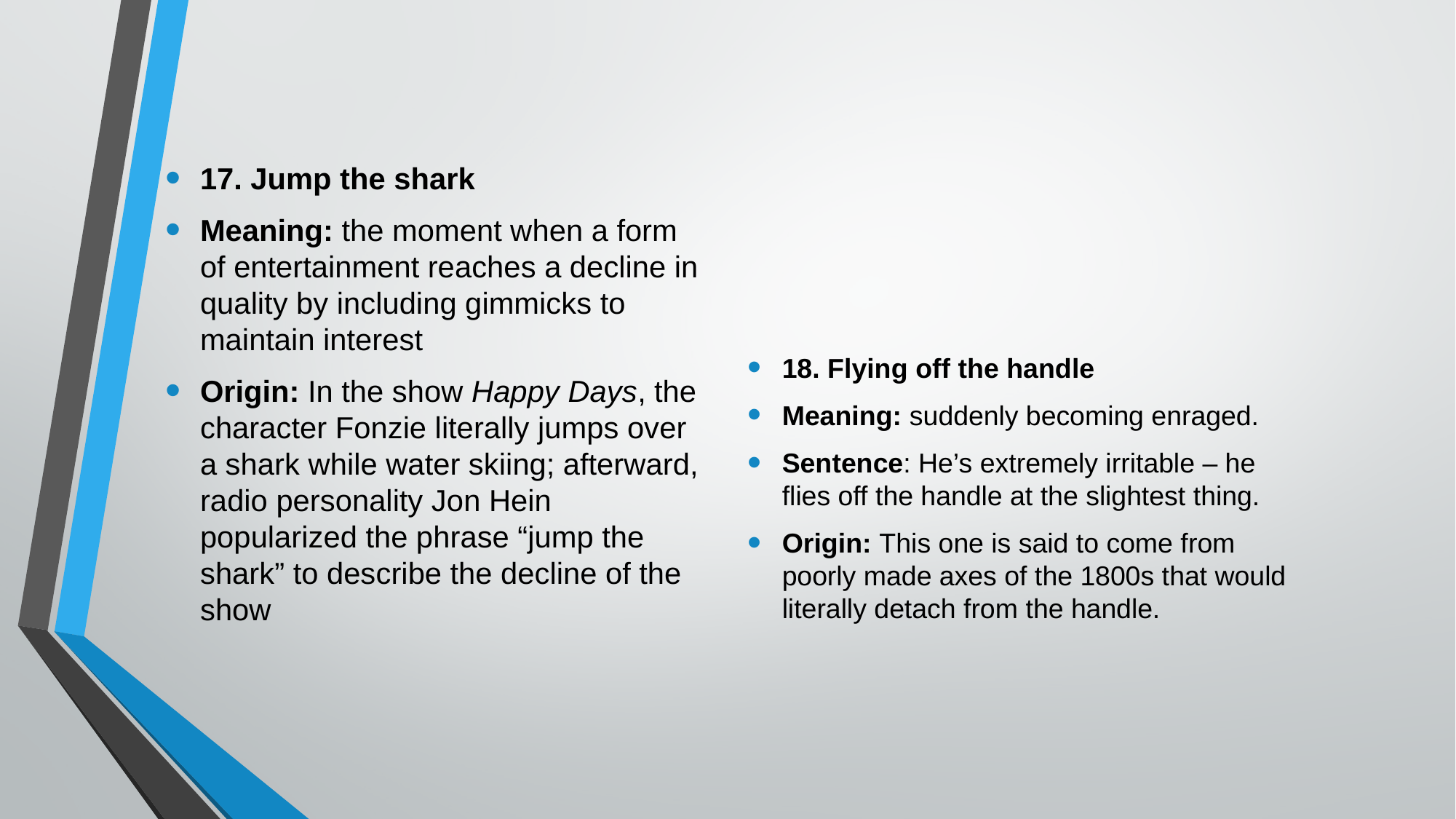

17. Jump the shark
Meaning: the moment when a form of entertainment reaches a decline in quality by including gimmicks to maintain interest
Origin: In the show Happy Days, the character Fonzie literally jumps over a shark while water skiing; afterward, radio personality Jon Hein popularized the phrase “jump the shark” to describe the decline of the show
18. Flying off the handle
Meaning: suddenly becoming enraged.
Sentence: He’s extremely irritable – he flies off the handle at the slightest thing.
Origin: This one is said to come from poorly made axes of the 1800s that would literally detach from the handle.